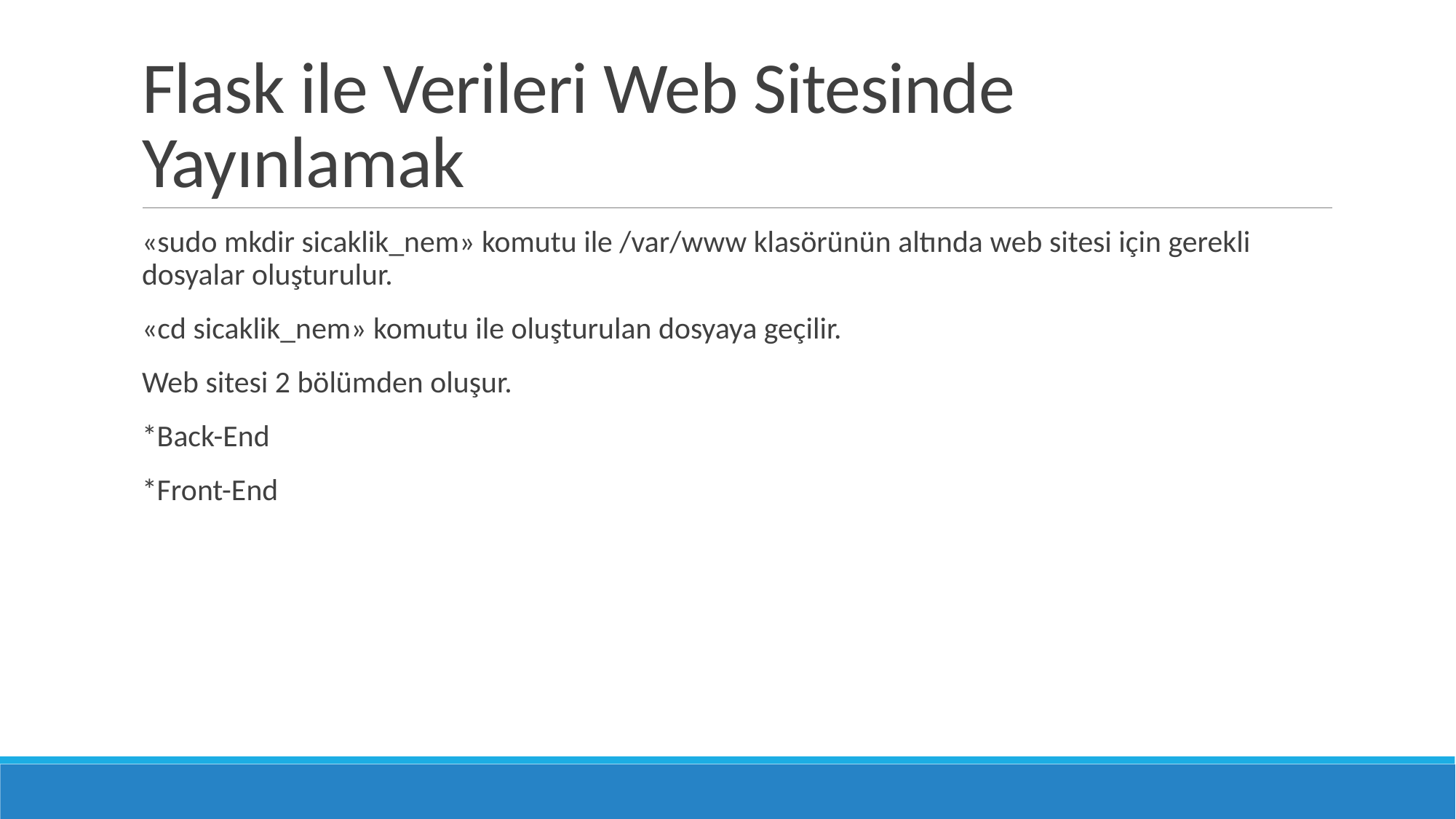

# Flask ile Verileri Web Sitesinde Yayınlamak
«sudo mkdir sicaklik_nem» komutu ile /var/www klasörünün altında web sitesi için gerekli dosyalar oluşturulur.
«cd sicaklik_nem» komutu ile oluşturulan dosyaya geçilir.
Web sitesi 2 bölümden oluşur.
*Back-End
*Front-End